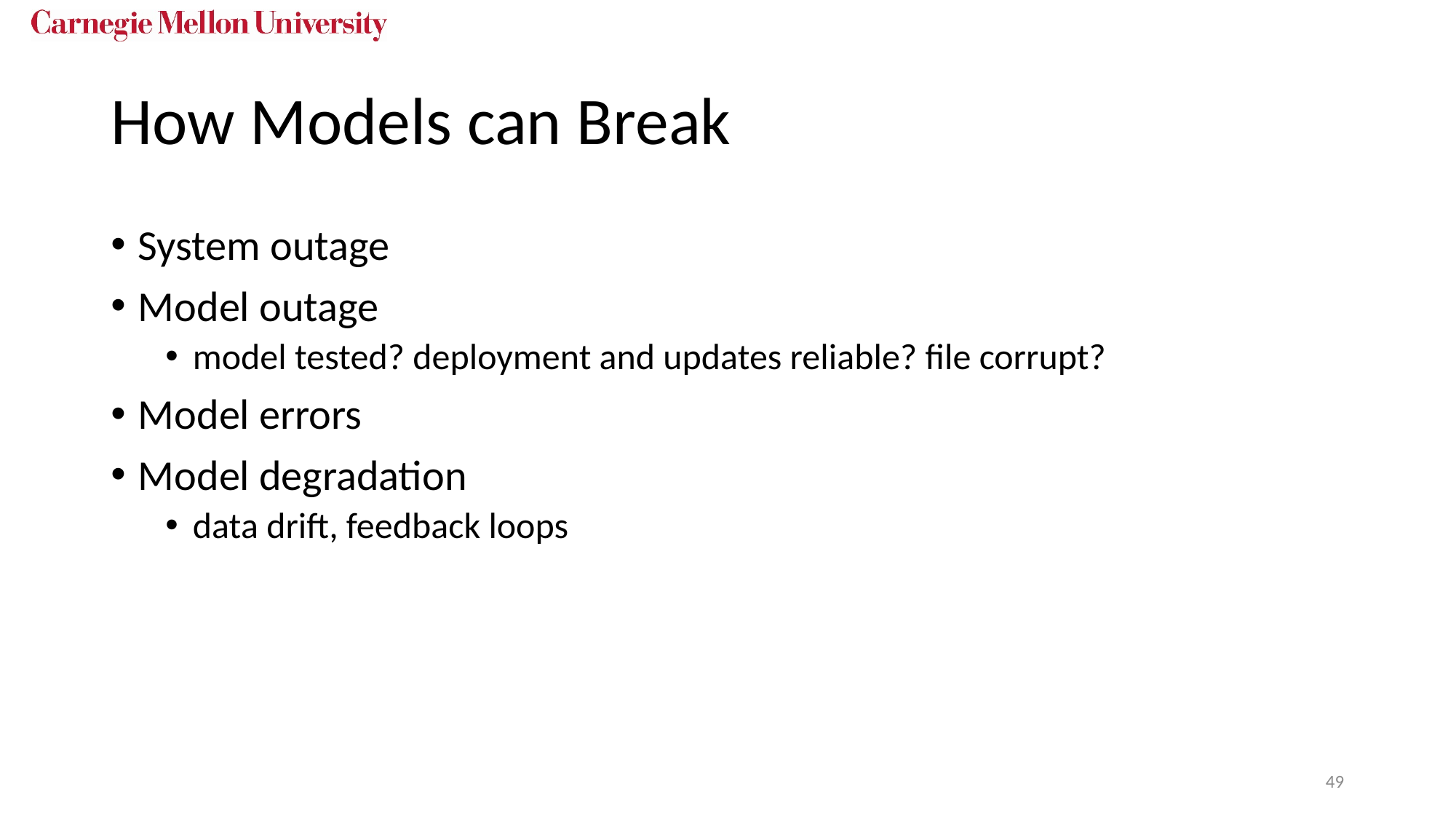

# How Models can Break
System outage
Model outage
model tested? deployment and updates reliable? file corrupt?
Model errors
Model degradation
data drift, feedback loops
49